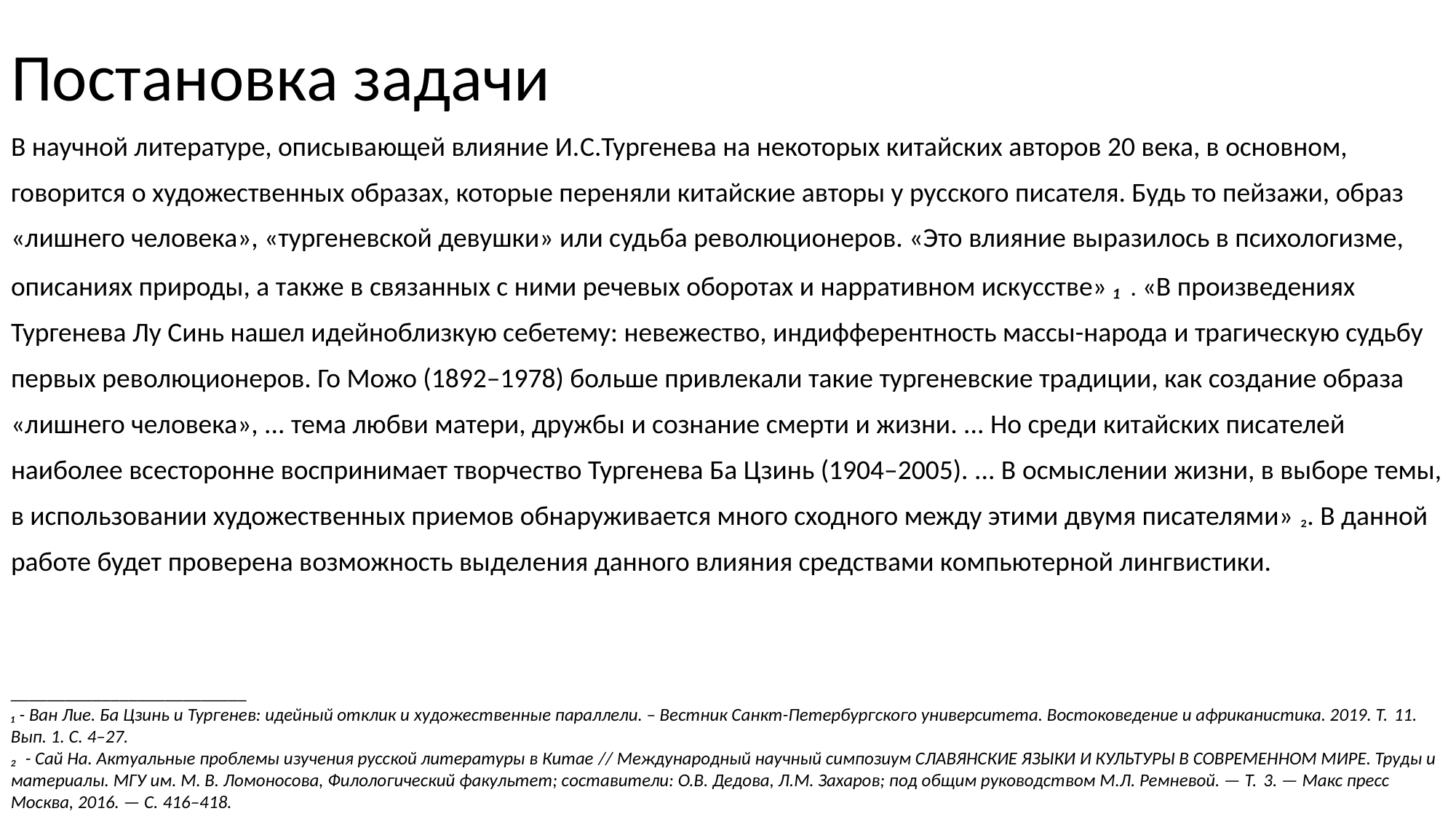

# Постановка задачи
В научной литературе, описывающей влияние И.C.Тургенева на некоторых китайских авторов 20 века, в основном, говорится о художественных образах, которые переняли китайские авторы у русского писателя. Будь то пейзажи, образ «лишнего человека», «тургеневской девушки» или судьба революционеров. «Это влияние выразилось в психологизме, описаниях природы, а также в связанных с ними речевых оборотах и нарративном искусстве» ₁  . «В произведениях Тургенева Лу Синь нашел идейноблизкую себетему: невежество, индифферентность массы-народа и трагическую судьбу первых революционеров. Го Можо (1892–1978) больше привлекали такие тургеневские традиции, как создание образа «лишнего человека», ... тема любви матери, дружбы и сознание смерти и жизни. ... Но среди китайских писателей наиболее всесторонне воспринимает творчество Тургенева Ба Цзинь (1904–2005). ... В осмыслении жизни, в выборе темы, в использовании художественных приемов обнаруживается много сходного между этими двумя писателями» ₂. В данной работе будет проверена возможность выделения данного влияния средствами компьютерной лингвистики.

__________________________
₁ - Ван Лие. Ба Цзинь и Тургенев: идейный отклик и художественные параллели. – Вестник Санкт-Петербургского университета. Востоковедение и африканистика. 2019. Т. 11. Вып. 1. С. 4–27.
₂  - Сай На. Актуальные проблемы изучения русской литературы в Китае // Международный научный симпозиум СЛАВЯНСКИЕ ЯЗЫКИ И КУЛЬТУРЫ В СОВРЕМЕННОМ МИРЕ. Труды и материалы. МГУ им. М. В. Ломоносова, Филологический факультет; составители: О.В. Дедова, Л.М. Захаров; под общим руководством М.Л. Ремневой. — Т. 3. — Макс пресс Москва, 2016. — С. 416–418.